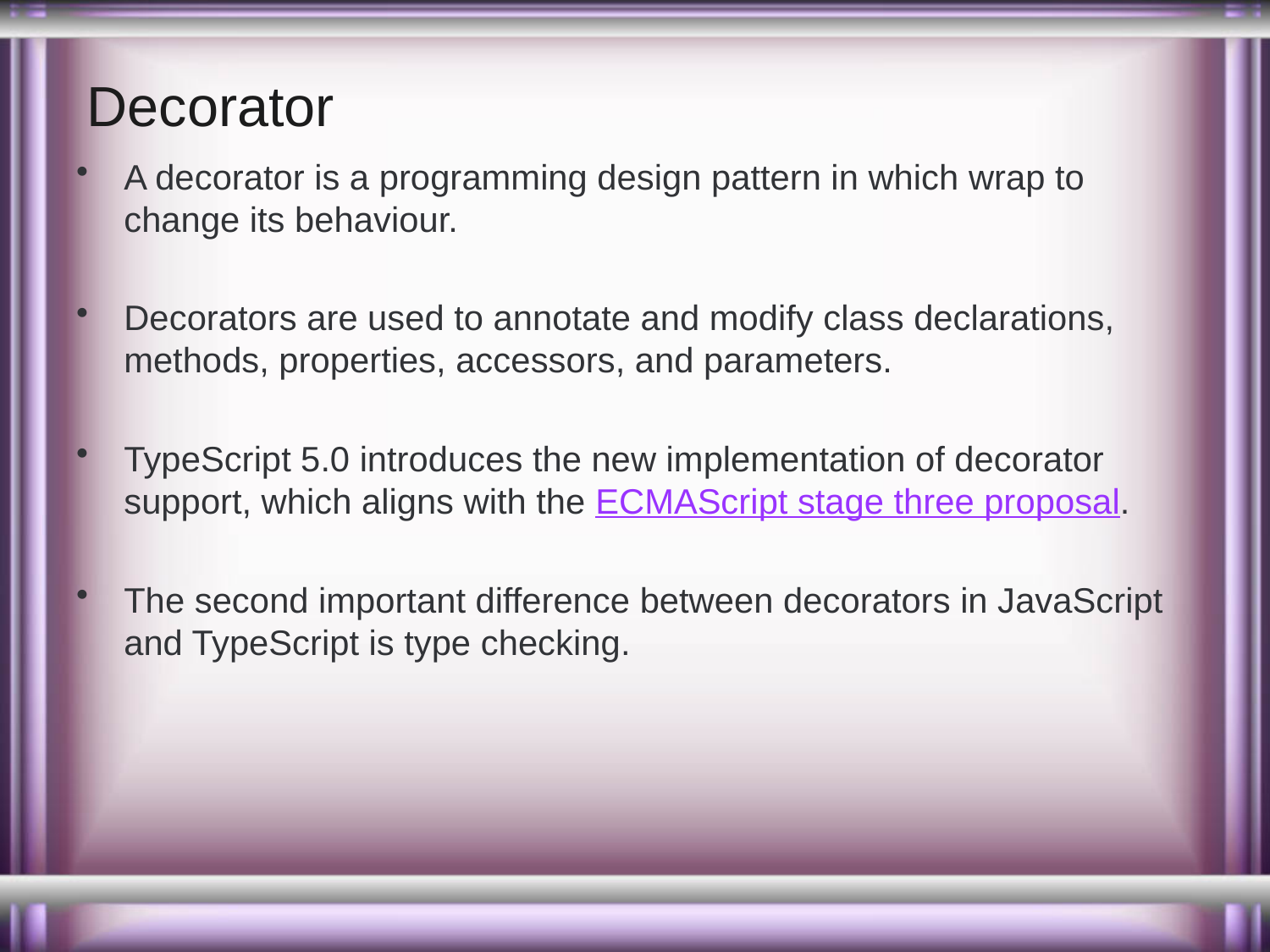

# Decorator
A decorator is a programming design pattern in which wrap to change its behaviour.

Decorators are used to annotate and modify class declarations, methods, properties, accessors, and parameters.

TypeScript 5.0 introduces the new implementation of decorator support, which aligns with the ECMAScript stage three proposal.

The second important difference between decorators in JavaScript and TypeScript is type checking.